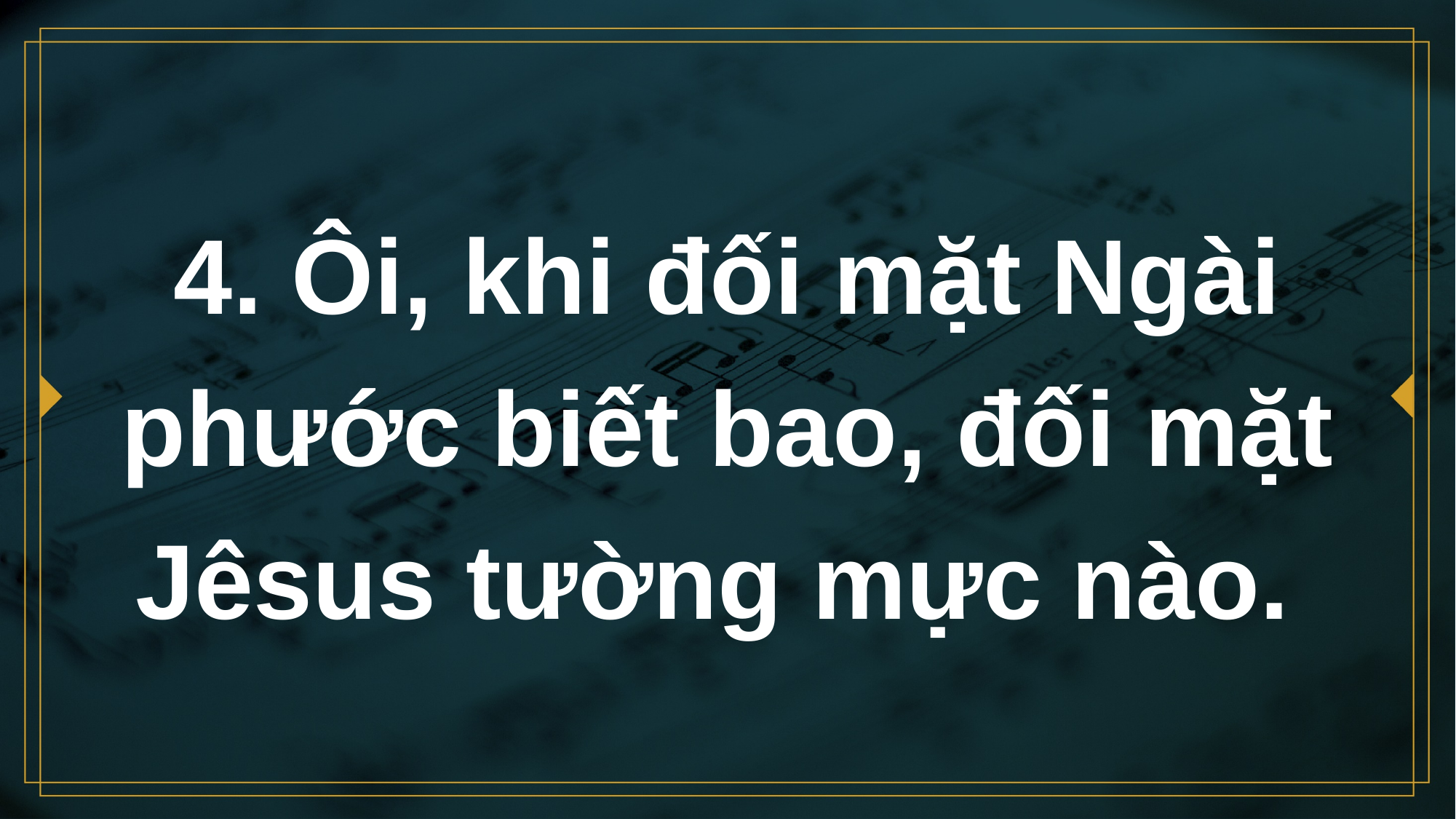

# 4. Ôi, khi đối mặt Ngài phước biết bao, đối mặt Jêsus tường mực nào.